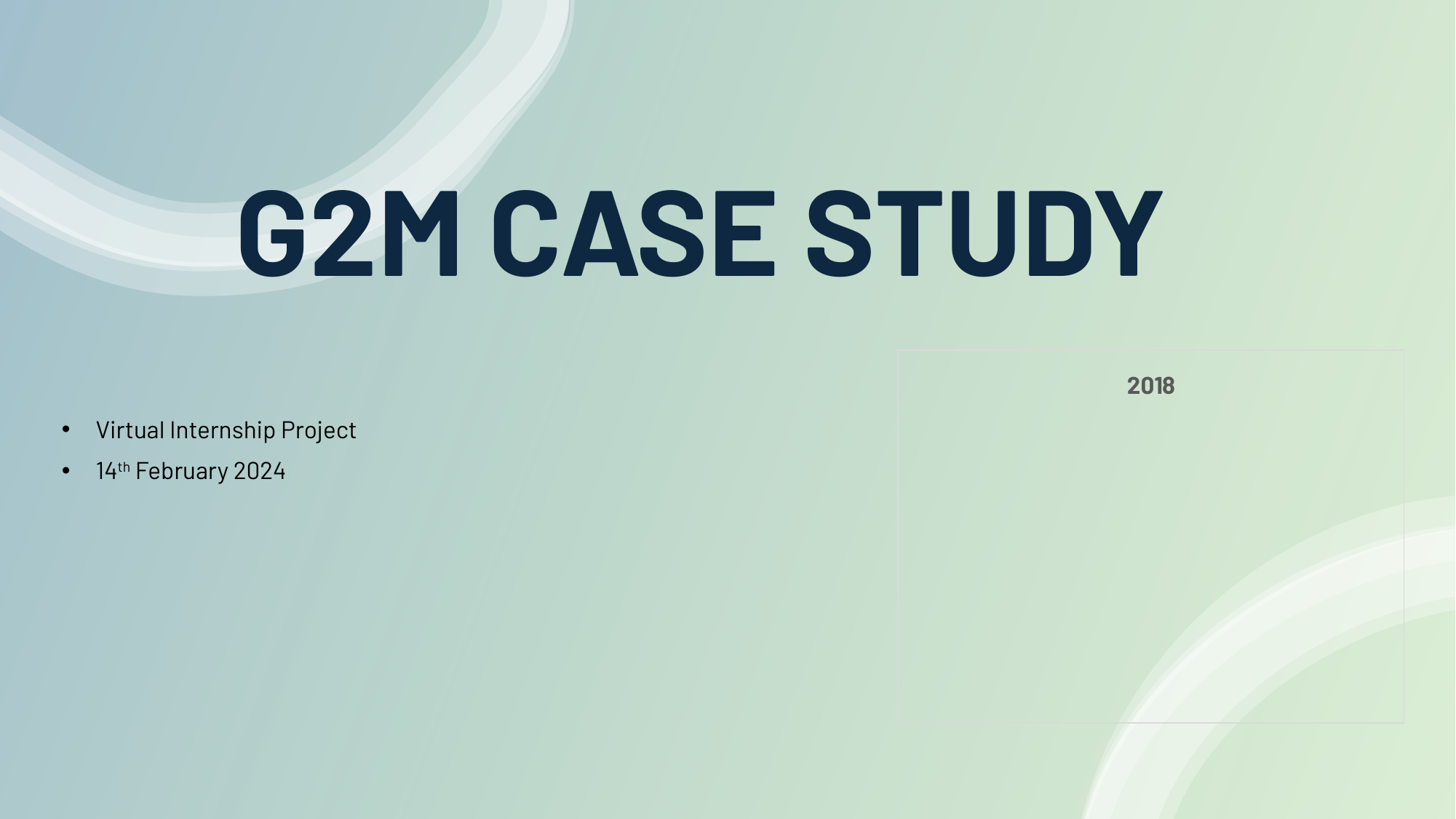

# G2M CASE STUDY

### Chart: 2018

| Category |
|---|
Virtual Internship Project
14th February 2024